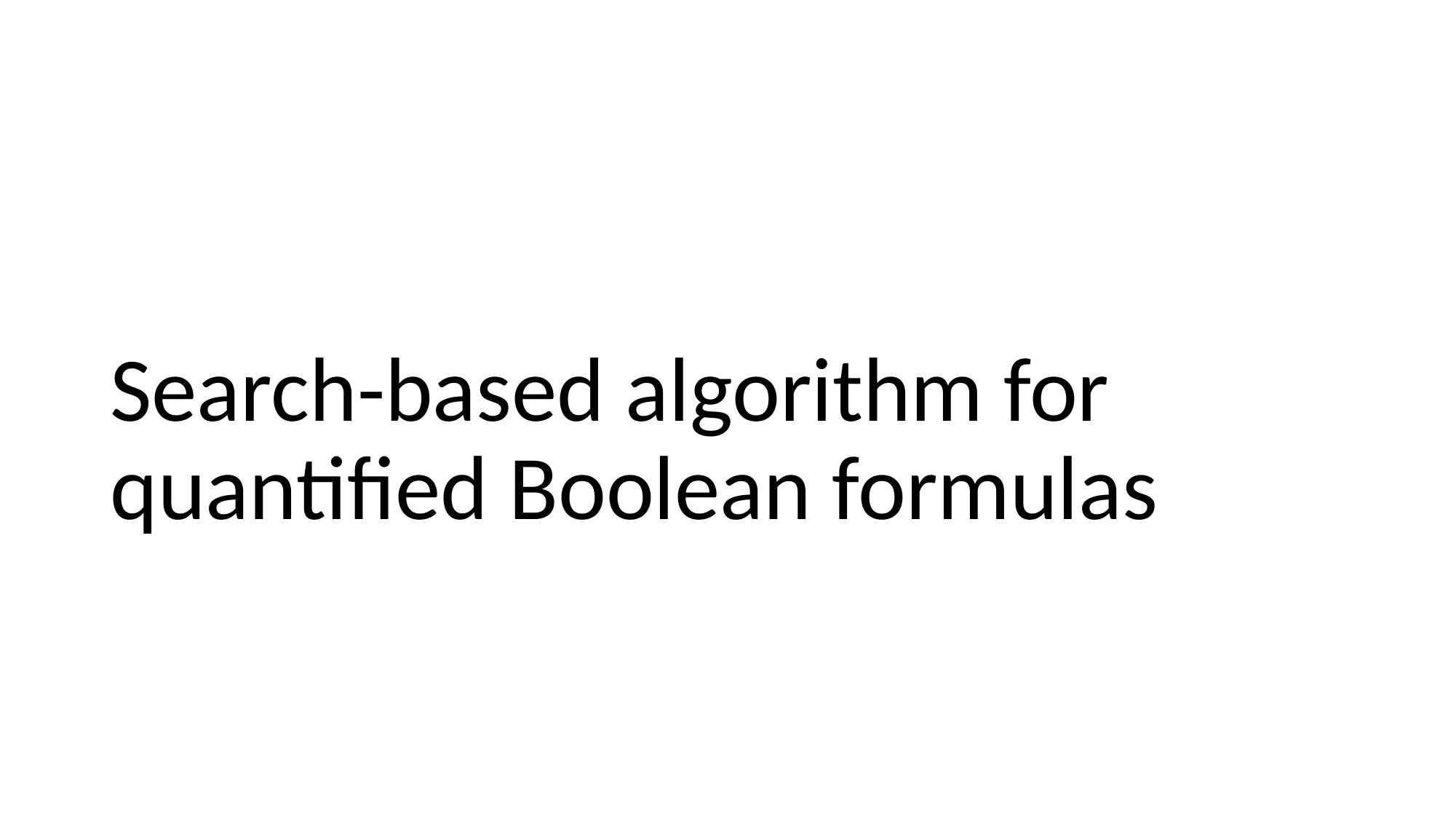

# Search-based algorithm for quantified Boolean formulas